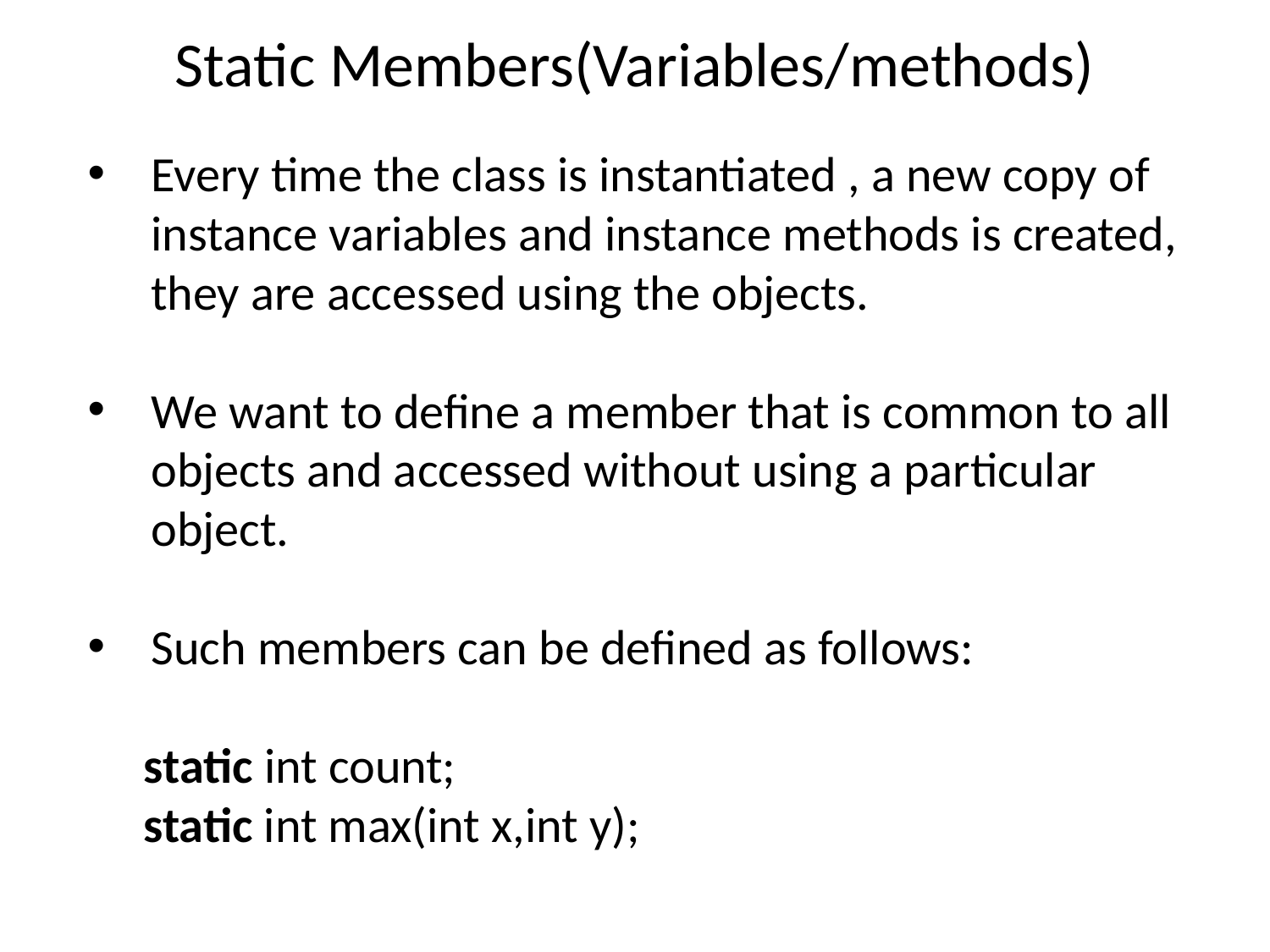

# Static Members(Variables/methods)
Every time the class is instantiated , a new copy of instance variables and instance methods is created, they are accessed using the objects.

We want to define a member that is common to all objects and accessed without using a particular object.

Such members can be defined as follows:

     static int count;
     static int max(int x,int y);